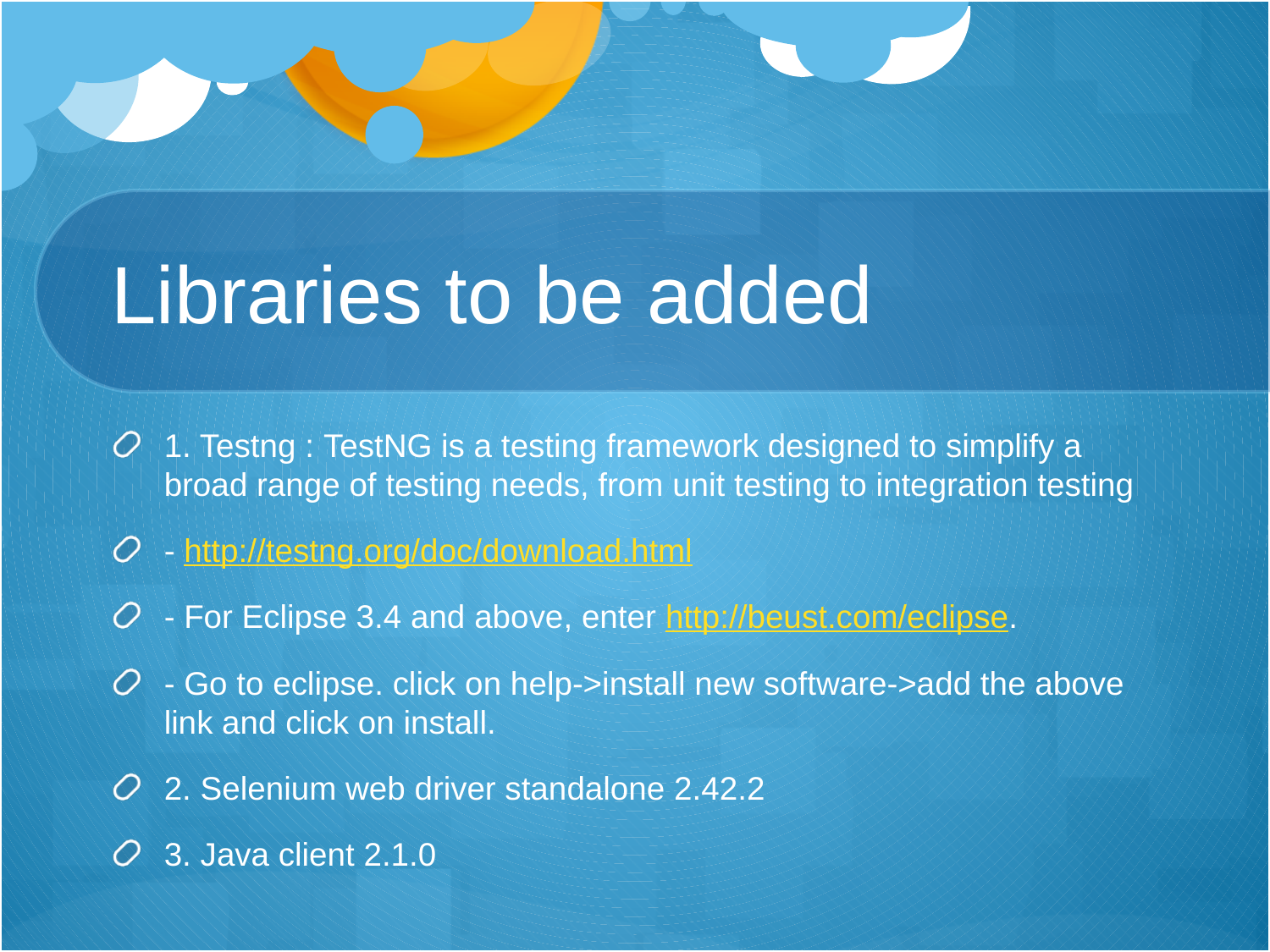

# Libraries to be added
1. Testng : TestNG is a testing framework designed to simplify a broad range of testing needs, from unit testing to integration testing
- http://testng.org/doc/download.html
- For Eclipse 3.4 and above, enter http://beust.com/eclipse.
- Go to eclipse. click on help->install new software->add the above link and click on install.
2. Selenium web driver standalone 2.42.2
3. Java client 2.1.0